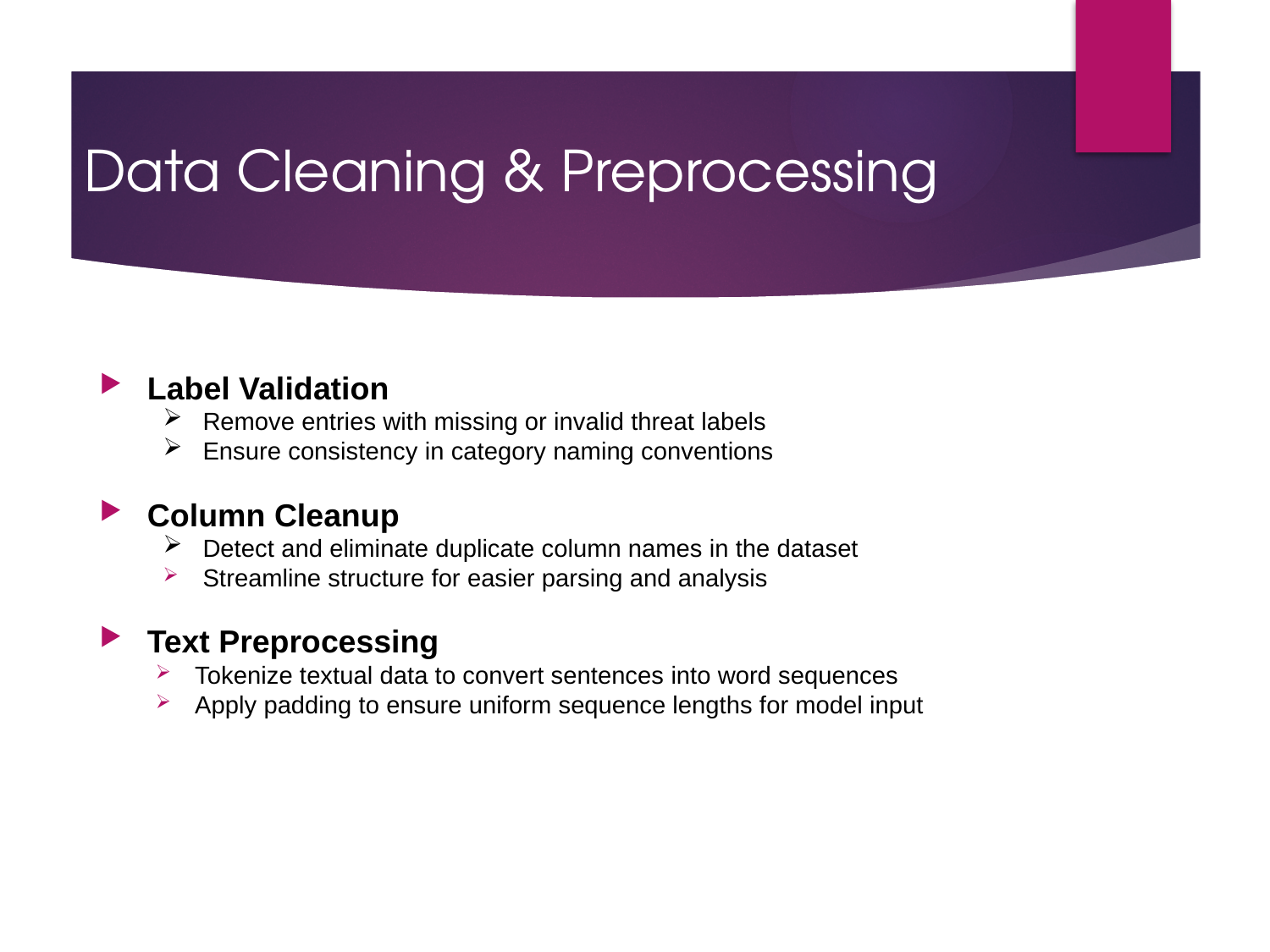

# Data Cleaning & Preprocessing
Label Validation
Remove entries with missing or invalid threat labels
Ensure consistency in category naming conventions

Column Cleanup
Detect and eliminate duplicate column names in the dataset
Streamline structure for easier parsing and analysis

Text Preprocessing
Tokenize textual data to convert sentences into word sequences
Apply padding to ensure uniform sequence lengths for model input